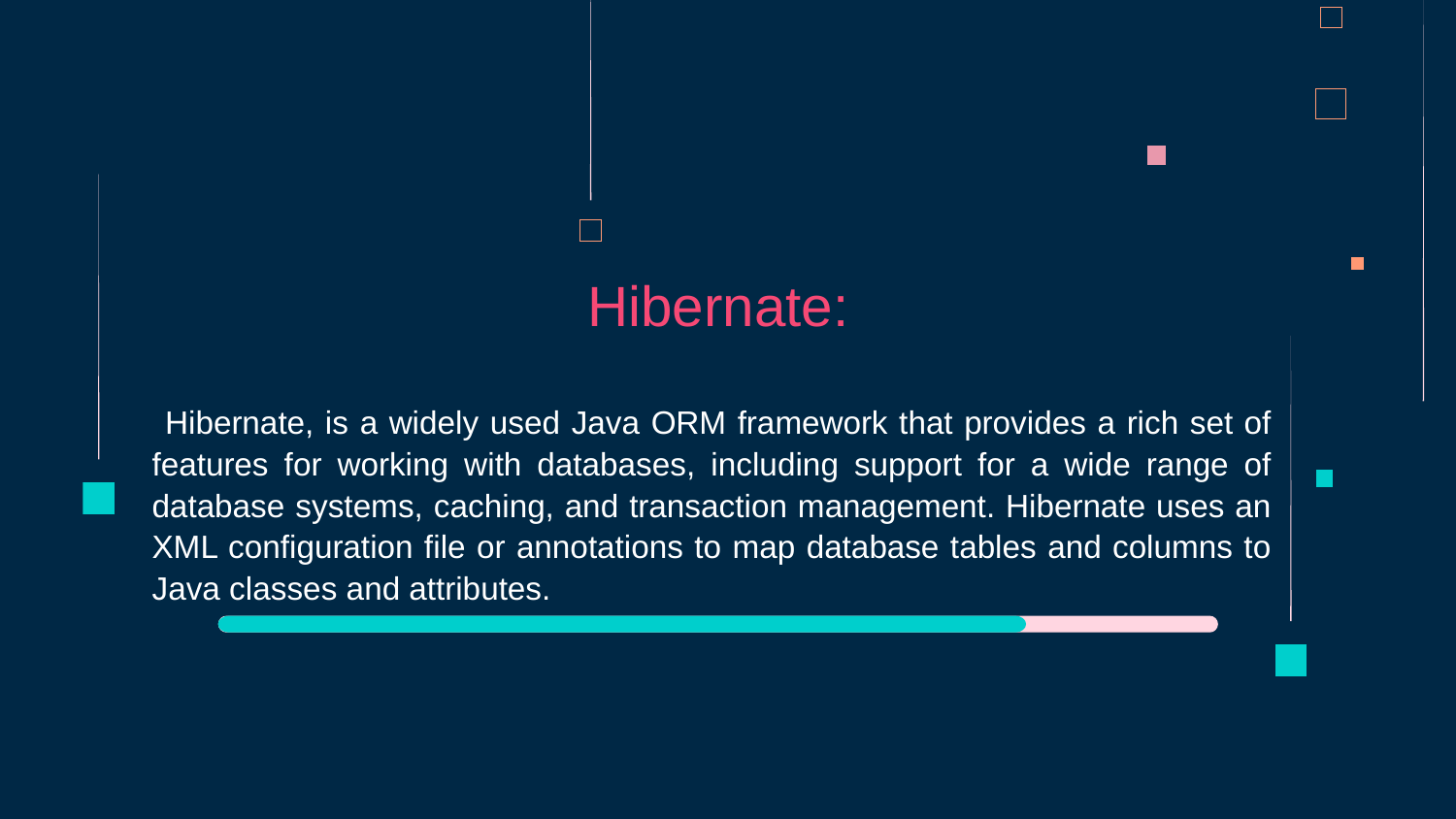

# Hibernate:
      Hibernate, is a widely used Java ORM framework that provides a rich set of features for working with databases, including support for a wide range of database systems, caching, and transaction management. Hibernate uses an XML configuration file or annotations to map database tables and columns to Java classes and attributes.